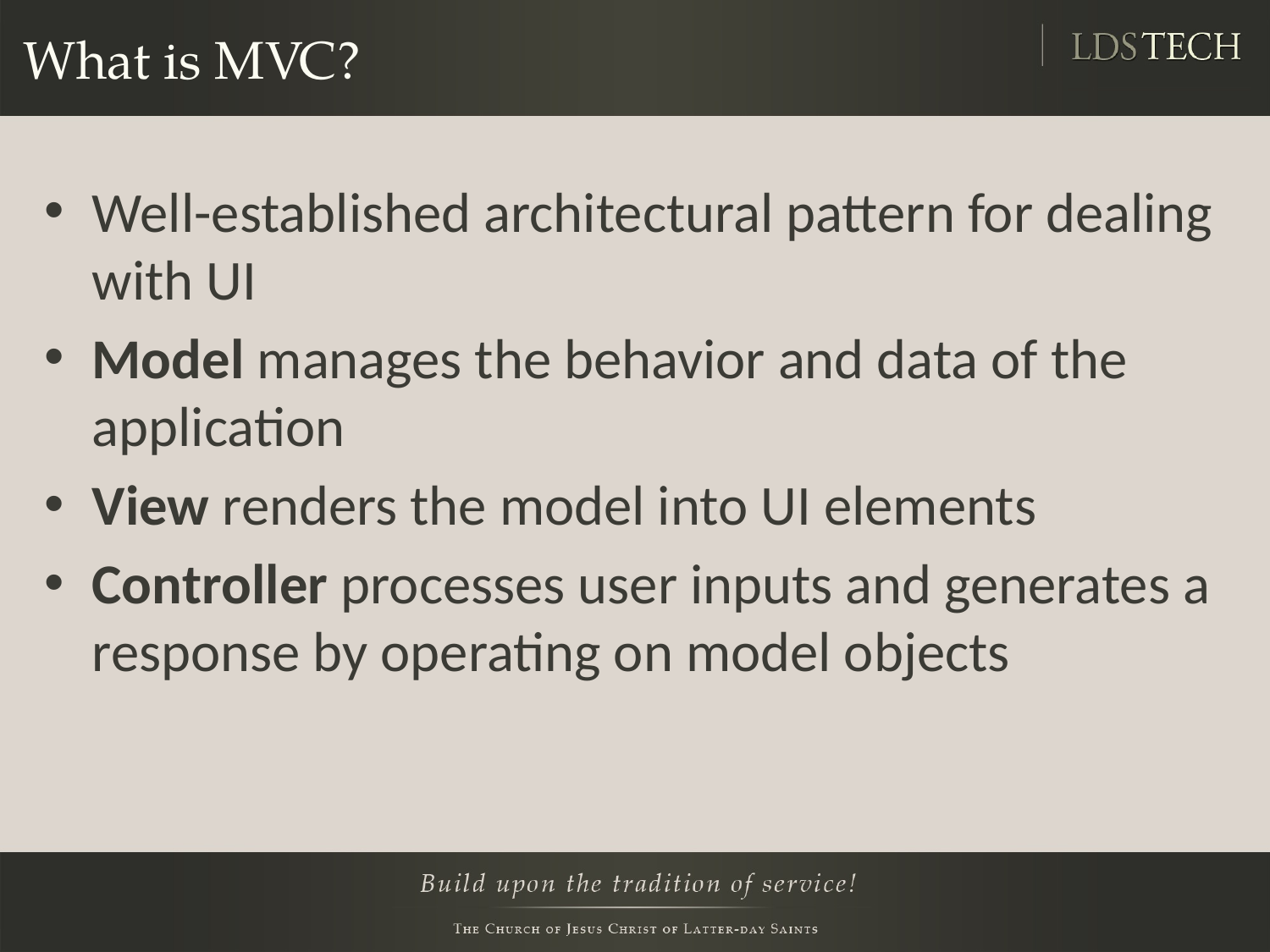

# What is MVC?
Well-established architectural pattern for dealing with UI
Model manages the behavior and data of the application
View renders the model into UI elements
Controller processes user inputs and generates a response by operating on model objects